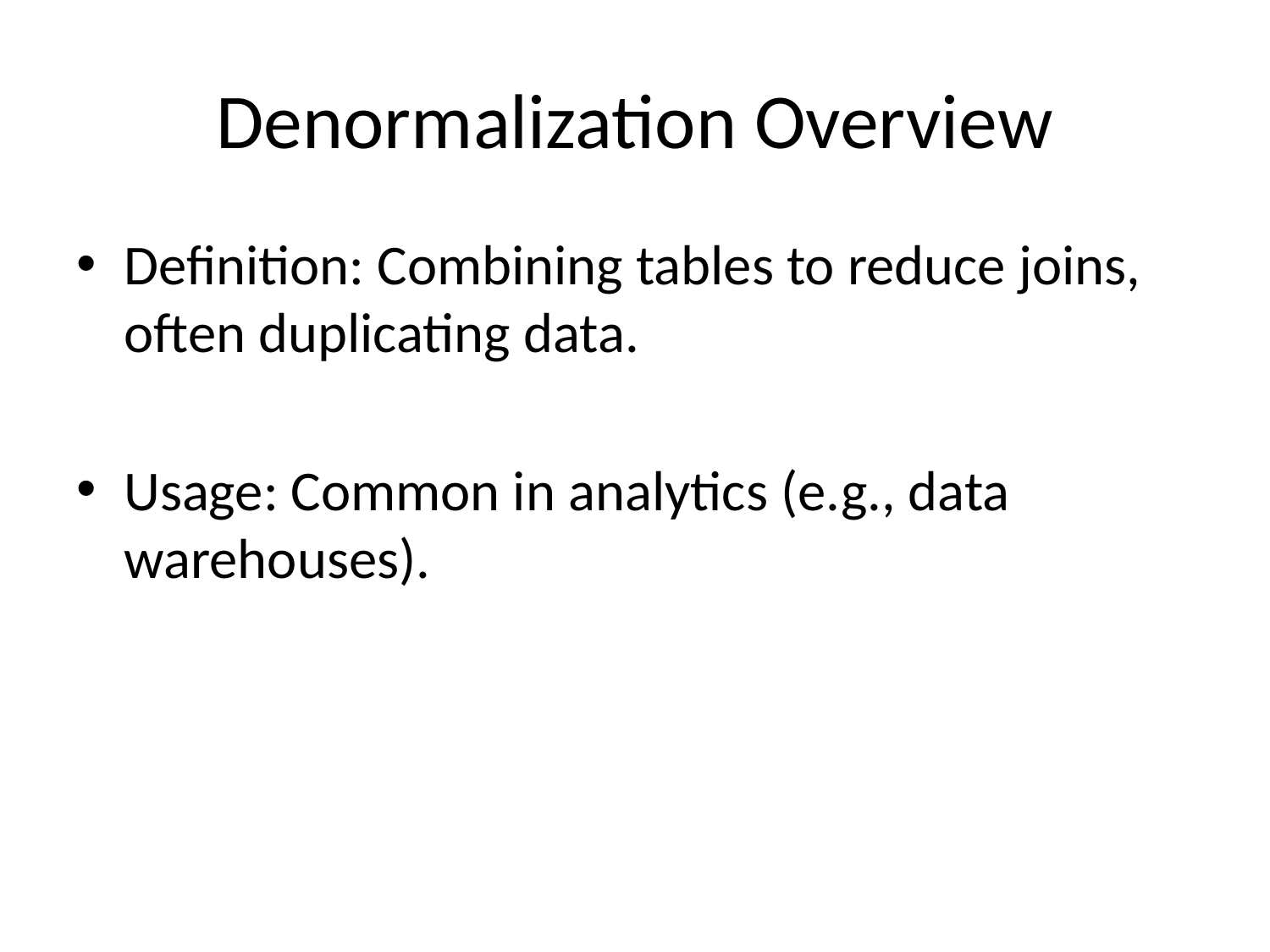

# Denormalization Overview
Definition: Combining tables to reduce joins, often duplicating data.

Usage: Common in analytics (e.g., data warehouses).